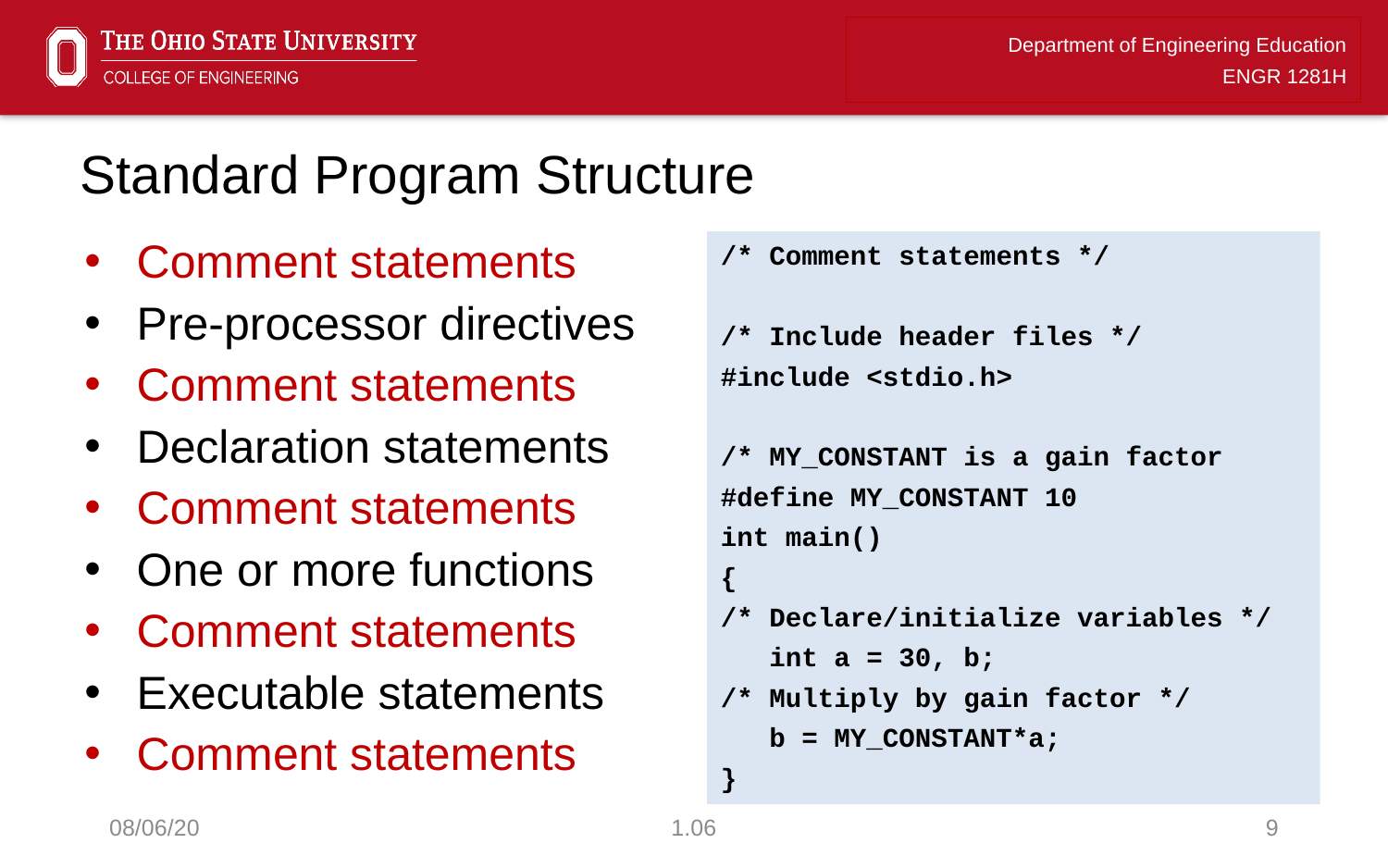

# Standard Program Structure
Comment statements
Pre-processor directives
Comment statements
Declaration statements
Comment statements
One or more functions
Comment statements
Executable statements
Comment statements
/* Comment statements */

/* Include header files */
#include <stdio.h>

/* MY_CONSTANT is a gain factor
#define MY_CONSTANT 10
int main()
{
/* Declare/initialize variables */
   int a = 30, b;
/* Multiply by gain factor */
   b = MY_CONSTANT*a;
}
08/06/20
1.06
9